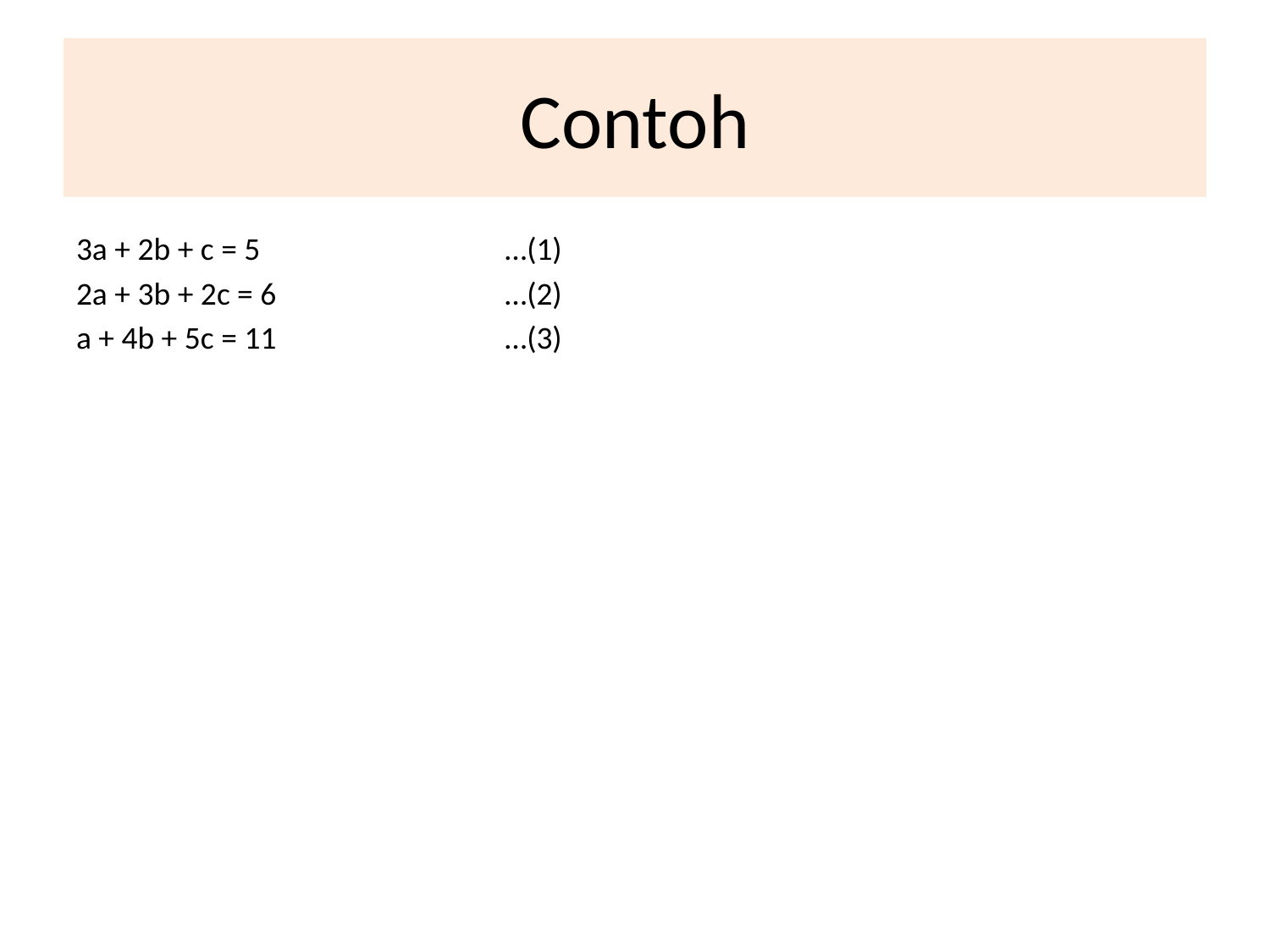

# Contoh
3a + 2b + c = 5		…(1)
2a + 3b + 2c = 6		…(2)
a + 4b + 5c = 11		…(3)